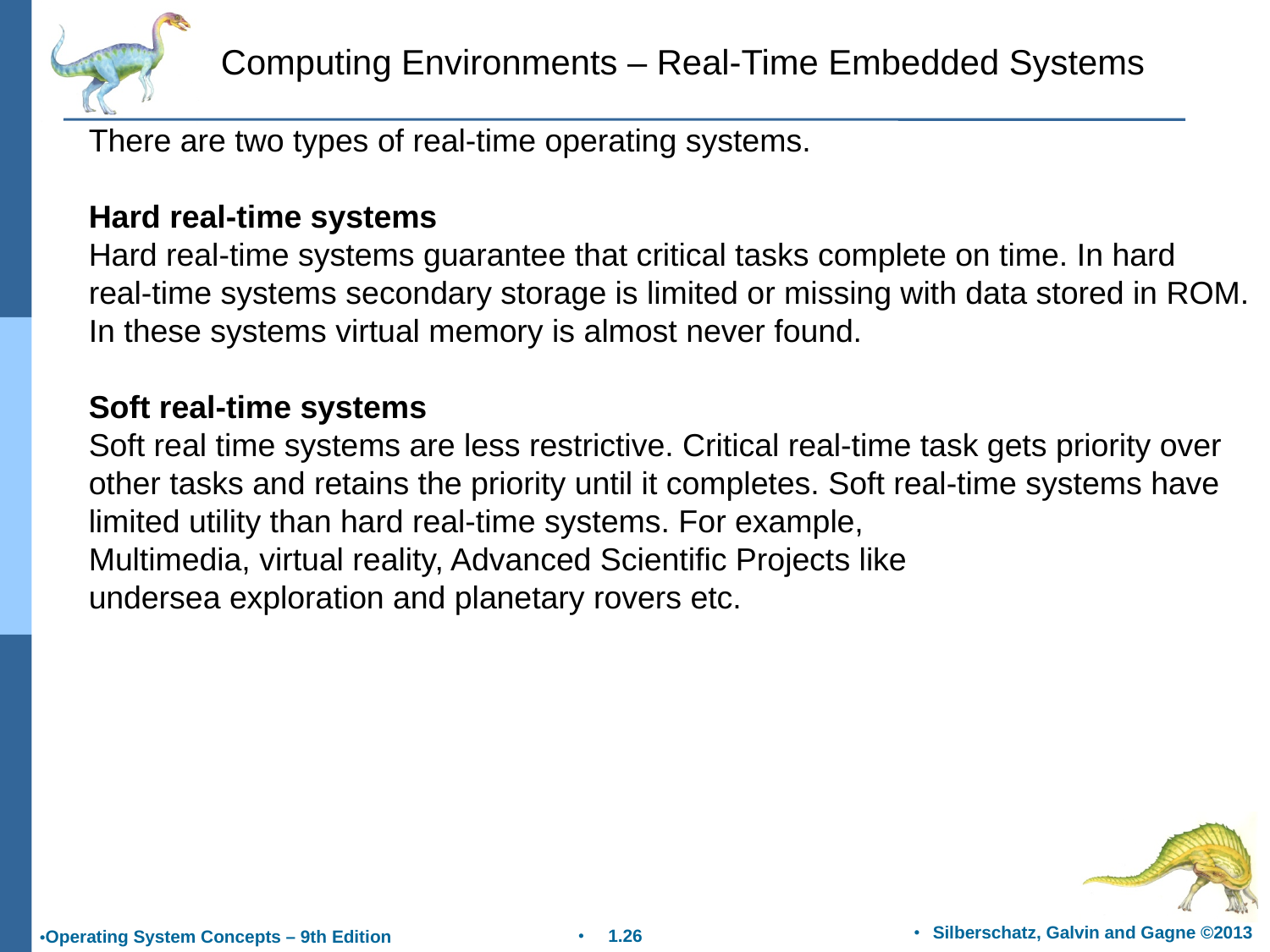

Computing Environments – Real-Time Embedded Systems
There are two types of real-time operating systems.

Hard real-time systems
Hard real-time systems guarantee that critical tasks complete on time. In hard
real-time systems secondary storage is limited or missing with data stored in ROM.
In these systems virtual memory is almost never found.

Soft real-time systems
Soft real time systems are less restrictive. Critical real-time task gets priority over
other tasks and retains the priority until it completes. Soft real-time systems have
limited utility than hard real-time systems. For example,
Multimedia, virtual reality, Advanced Scientific Projects like
undersea exploration and planetary rovers etc.